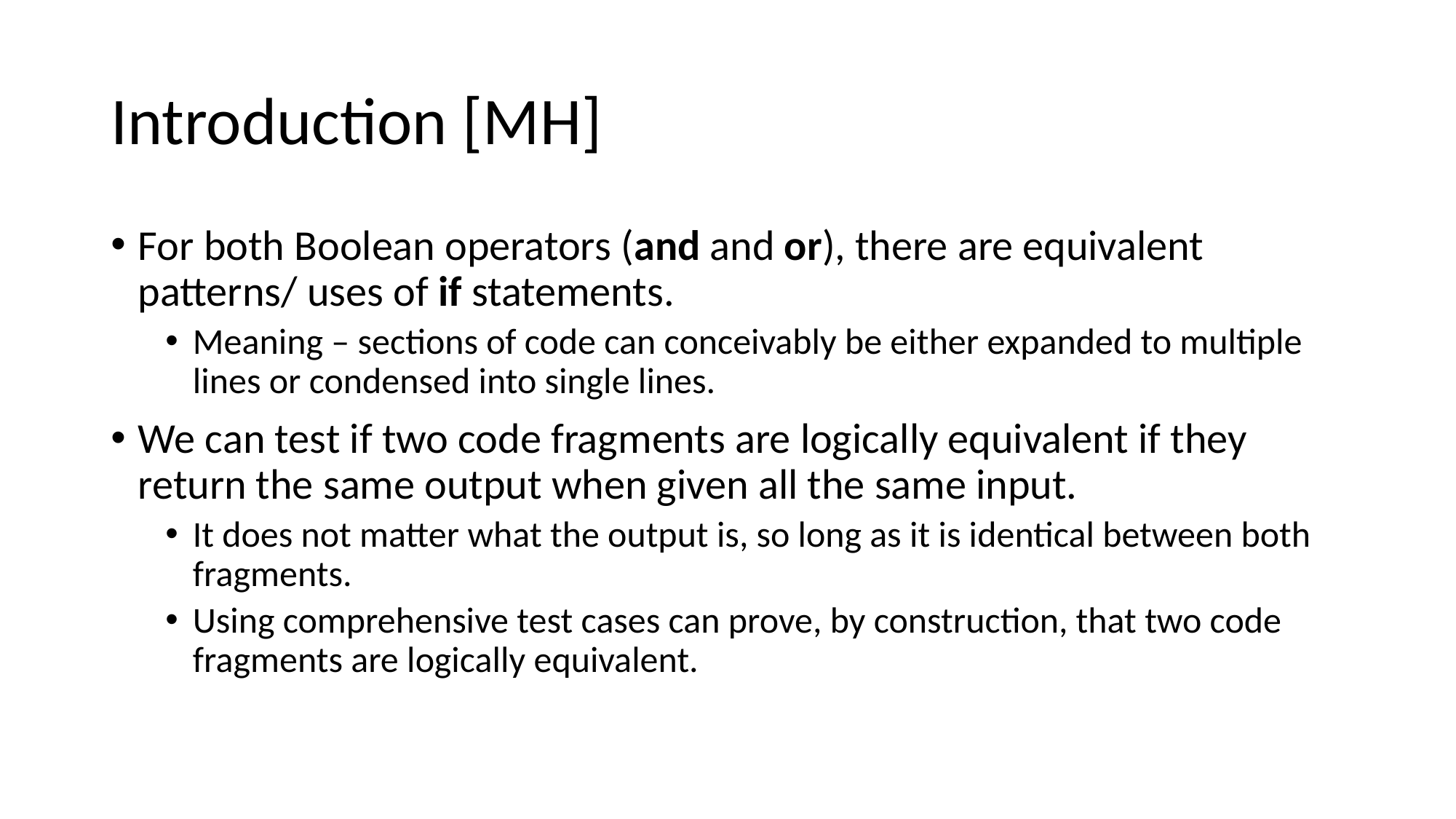

# Introduction [MH]
For both Boolean operators (and and or), there are equivalent patterns/ uses of if statements.
Meaning – sections of code can conceivably be either expanded to multiple lines or condensed into single lines.
We can test if two code fragments are logically equivalent if they return the same output when given all the same input.
It does not matter what the output is, so long as it is identical between both fragments.
Using comprehensive test cases can prove, by construction, that two code fragments are logically equivalent.